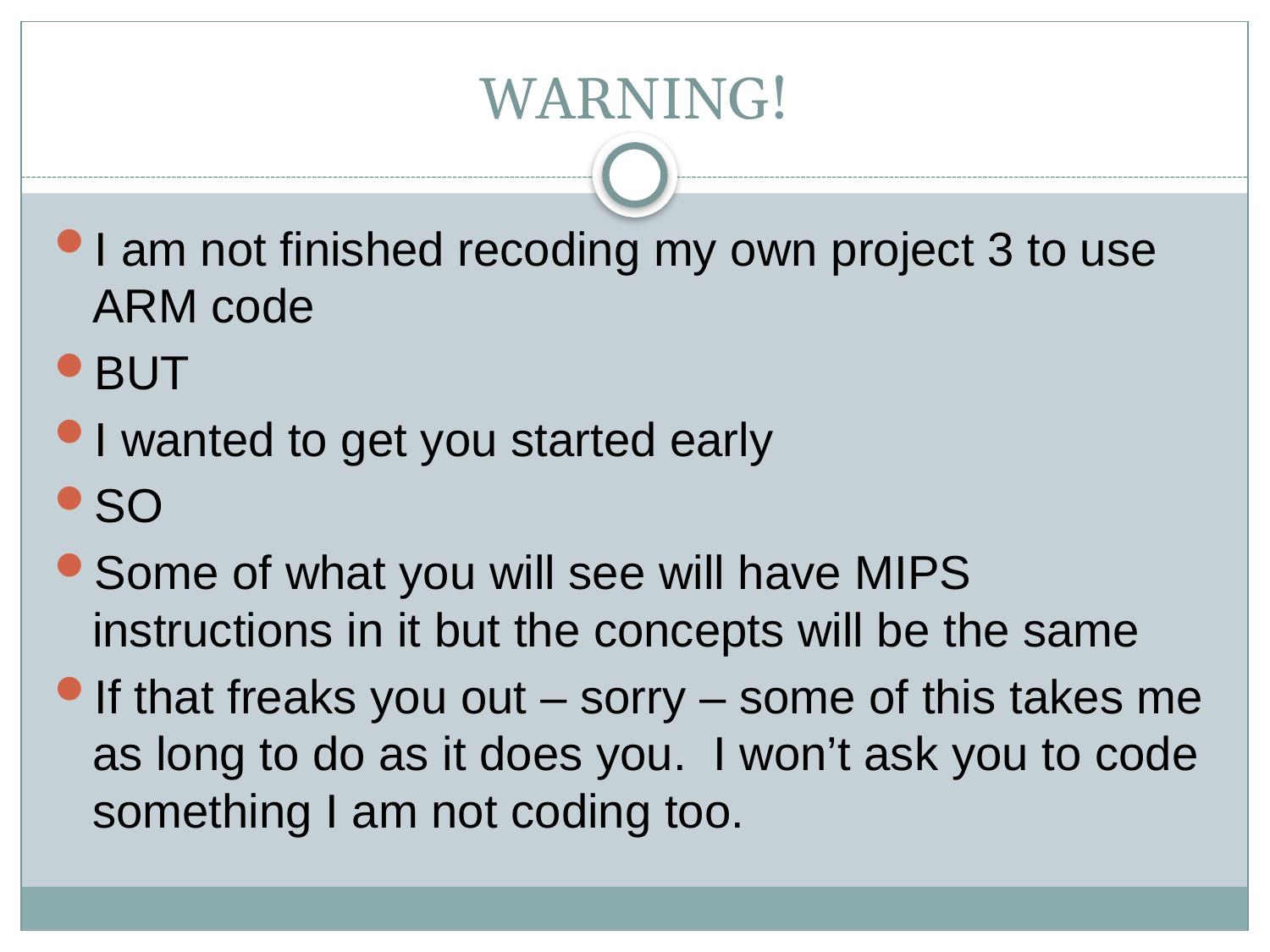

# WARNING!
I am not finished recoding my own project 3 to use ARM code
BUT
I wanted to get you started early
SO
Some of what you will see will have MIPS instructions in it but the concepts will be the same
If that freaks you out – sorry – some of this takes me as long to do as it does you.  I won’t ask you to code something I am not coding too.